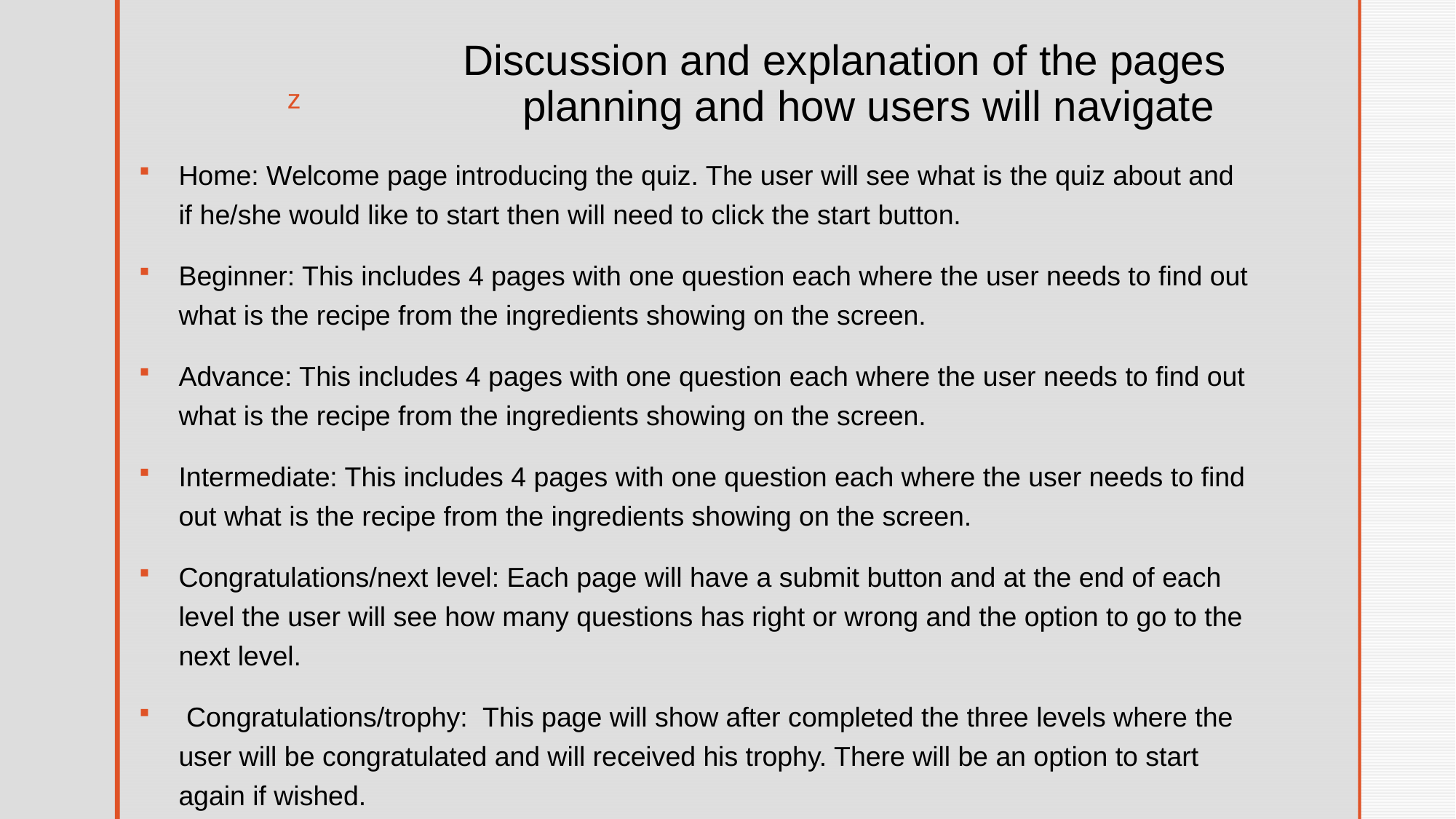

# Discussion and explanation of the pages planning and how users will navigate
Home: Welcome page introducing the quiz. The user will see what is the quiz about and if he/she would like to start then will need to click the start button.
Beginner: This includes 4 pages with one question each where the user needs to find out what is the recipe from the ingredients showing on the screen.
Advance: This includes 4 pages with one question each where the user needs to find out what is the recipe from the ingredients showing on the screen.
Intermediate: This includes 4 pages with one question each where the user needs to find out what is the recipe from the ingredients showing on the screen.
Congratulations/next level: Each page will have a submit button and at the end of each level the user will see how many questions has right or wrong and the option to go to the next level.
 Congratulations/trophy:  This page will show after completed the three levels where the user will be congratulated and will received his trophy. There will be an option to start again if wished.